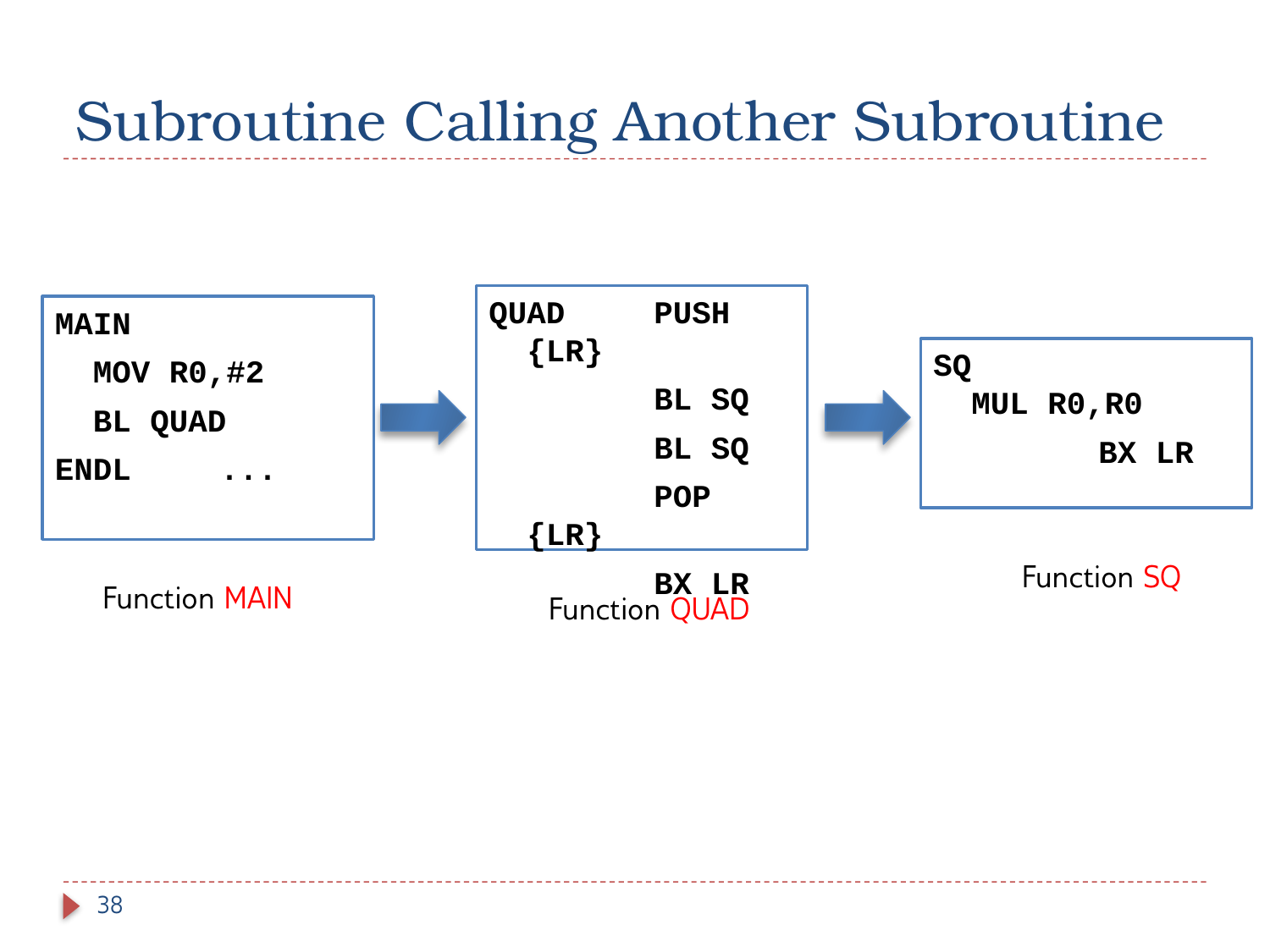

# Subroutine Calling Another Subroutine
QUAD	PUSH {LR}
		BL SQ
		BL SQ
		POP {LR}
		BX LR
MAIN
	MOV R0,#2
	BL QUAD
ENDL	...
SQ		MUL R0,R0
		BX LR

Function SQ
Function MAIN
Function QUAD
38